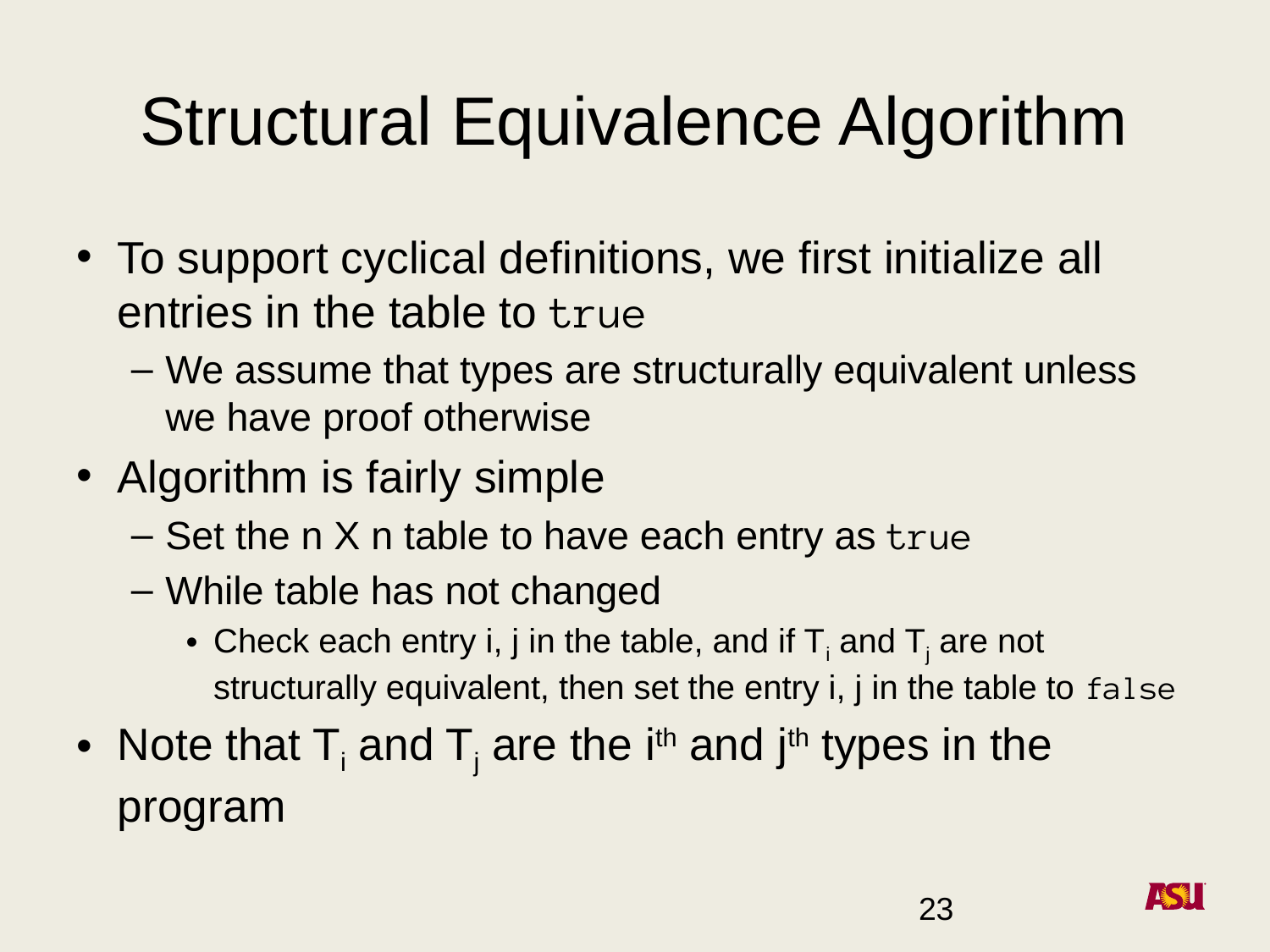

# Structural Equivalence Algorithm
To support cyclical definitions, we first initialize all entries in the table to true
We assume that types are structurally equivalent unless we have proof otherwise
Algorithm is fairly simple
Set the n X n table to have each entry as true
While table has not changed
Check each entry i, j in the table, and if Ti and Tj are not structurally equivalent, then set the entry i, j in the table to false
Note that Ti and Tj are the ith and jth types in the program
23